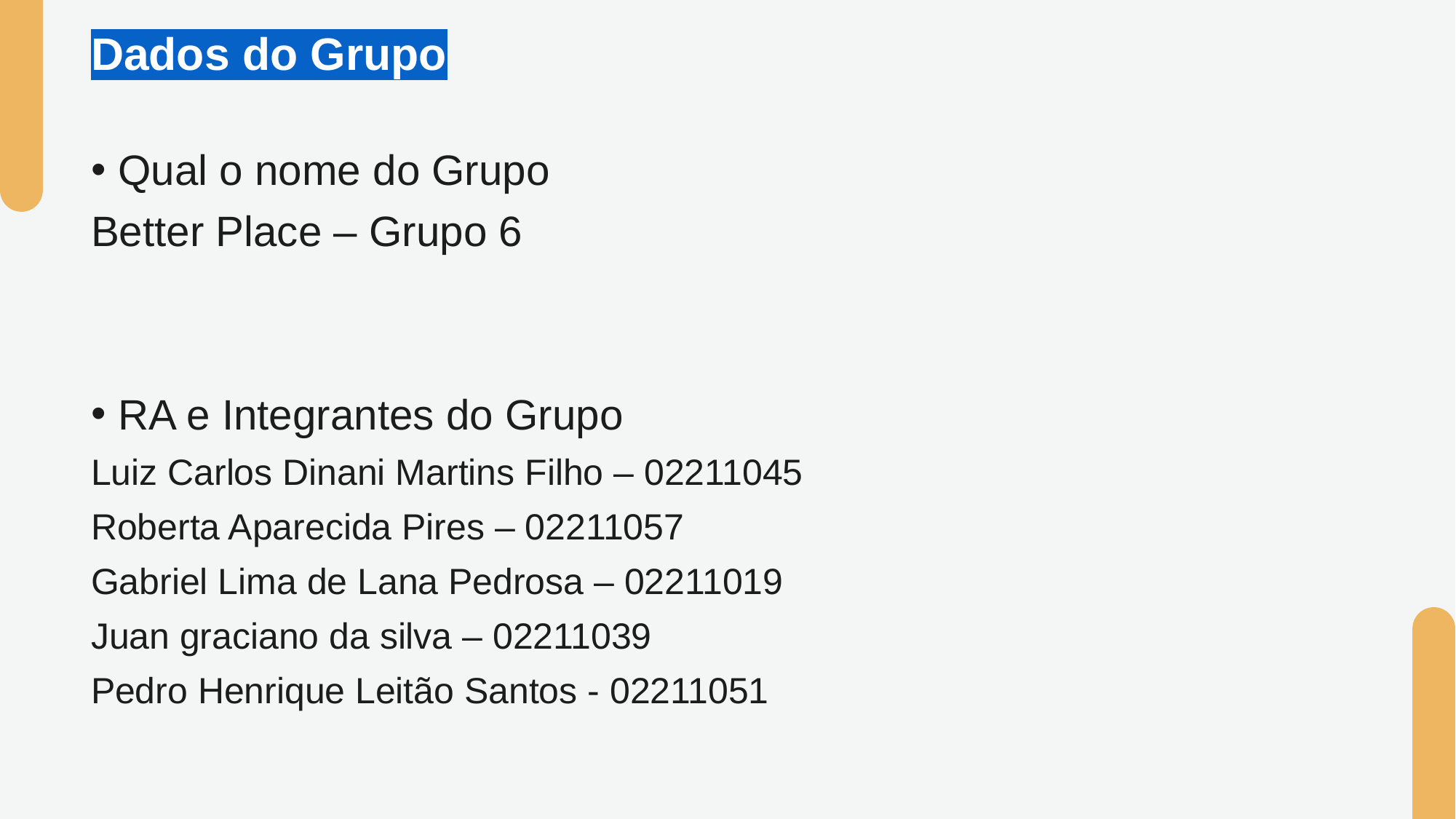

# Dados do Grupo
Qual o nome do Grupo
Better Place – Grupo 6

RA e Integrantes do Grupo
Luiz Carlos Dinani Martins Filho – 02211045
Roberta Aparecida Pires – 02211057
Gabriel Lima de Lana Pedrosa – 02211019
Juan graciano da silva – 02211039
Pedro Henrique Leitão Santos - 02211051